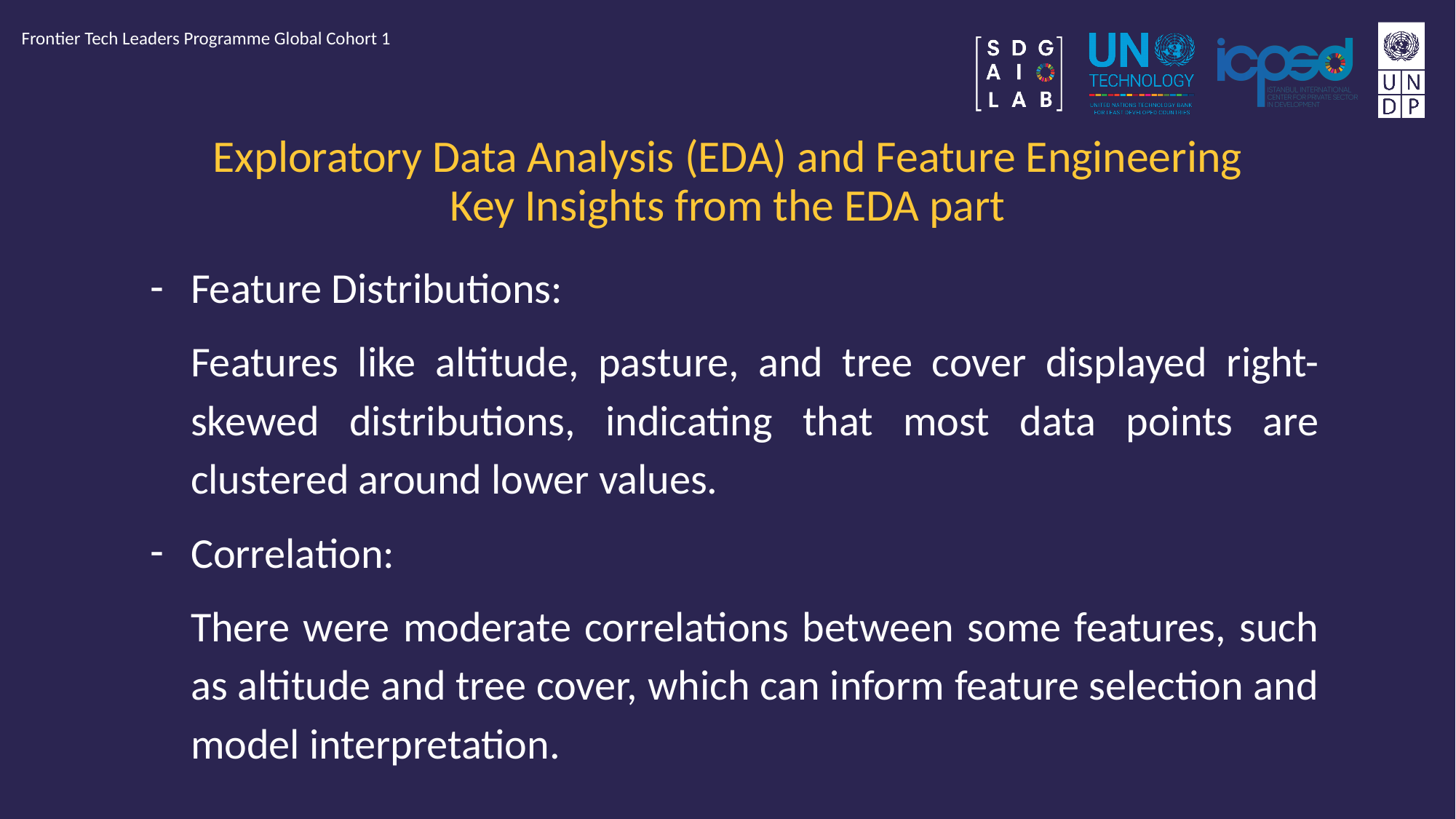

Frontier Tech Leaders Programme Global Cohort 1
# Exploratory Data Analysis (EDA) and Feature Engineering
Key Insights from the EDA part
Feature Distributions:
Features like altitude, pasture, and tree cover displayed right-skewed distributions, indicating that most data points are clustered around lower values.
Correlation:
There were moderate correlations between some features, such as altitude and tree cover, which can inform feature selection and model interpretation.